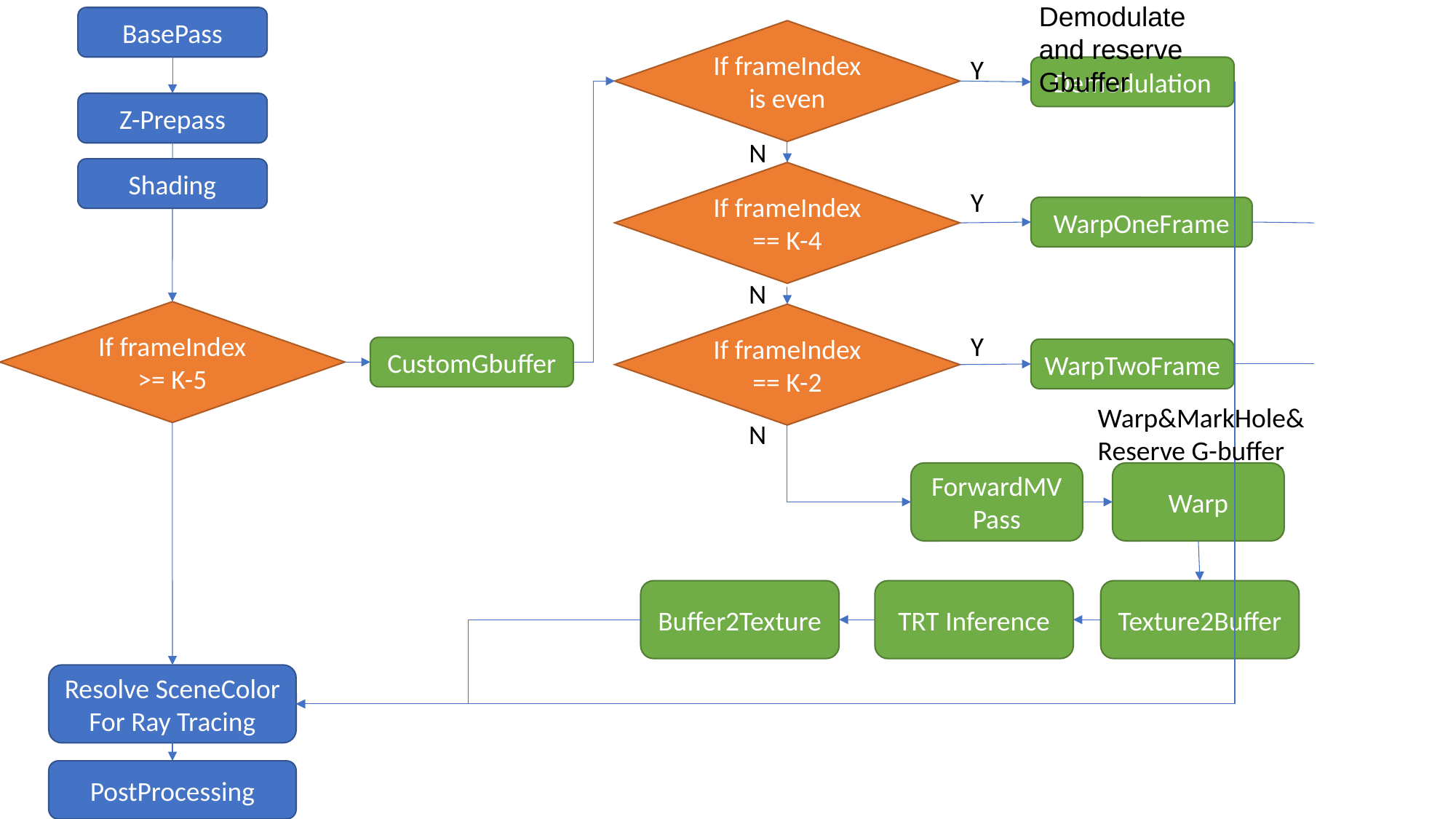

Demodulate and reserve Gbuffer
BasePass
If frameIndex is even
Y
Demodulation
Z-Prepass
N
Shading
If frameIndex == K-4
Y
WarpOneFrame
N
If frameIndex >= K-5
If frameIndex == K-2
Y
CustomGbuffer
WarpTwoFrame
Warp&MarkHole&Reserve G-buffer
N
ForwardMV Pass
Warp
Buffer2Texture
TRT Inference
Texture2Buffer
Resolve SceneColor For Ray Tracing
PostProcessing